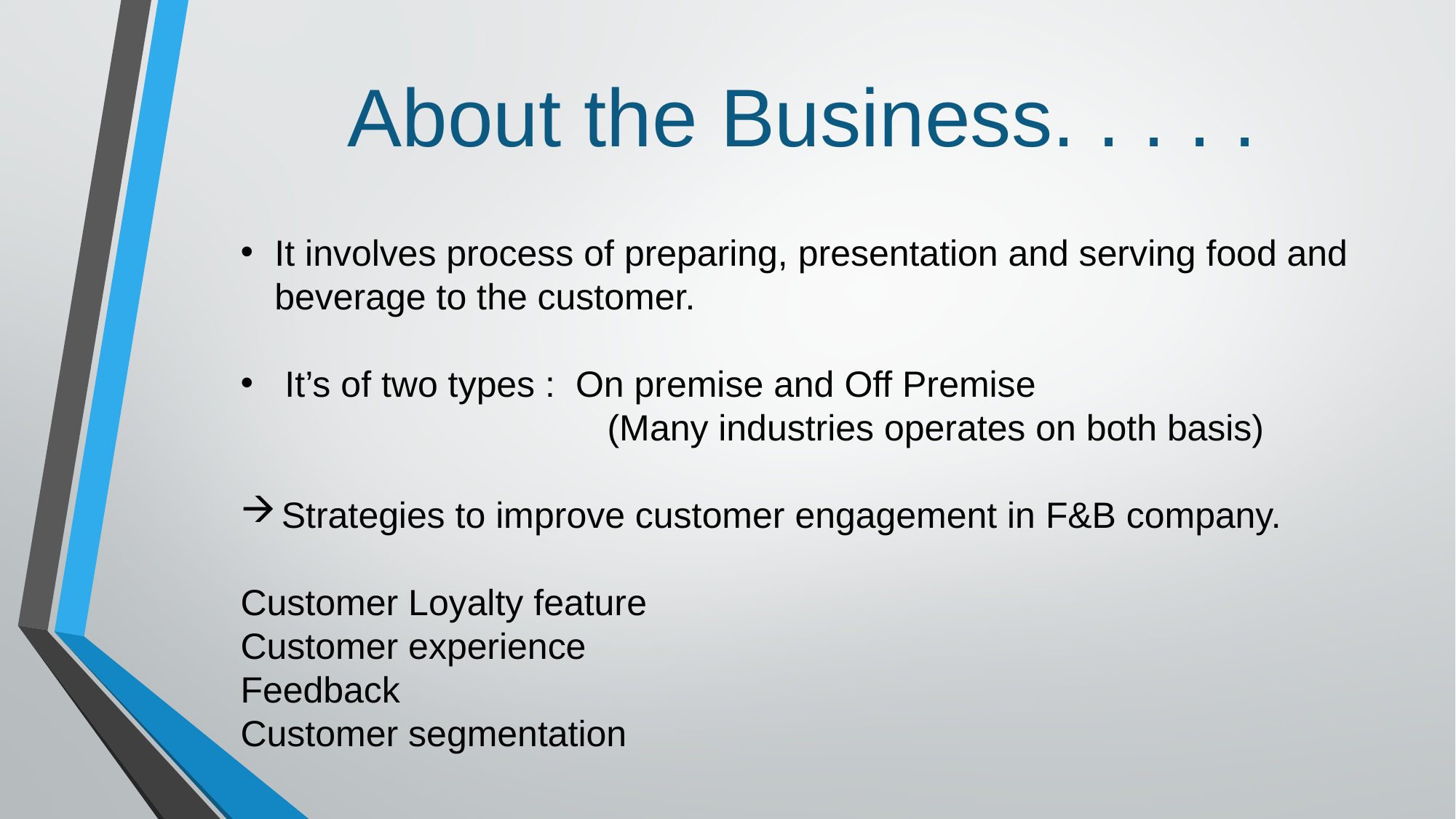

About the Business. . . . .
It involves process of preparing, presentation and serving food and beverage to the customer.

 It’s of two types :  On premise and Off Premise
                                    (Many industries operates on both basis)

Strategies to improve customer engagement in F&B company.

Customer Loyalty feature
Customer experience
Feedback
Customer segmentation